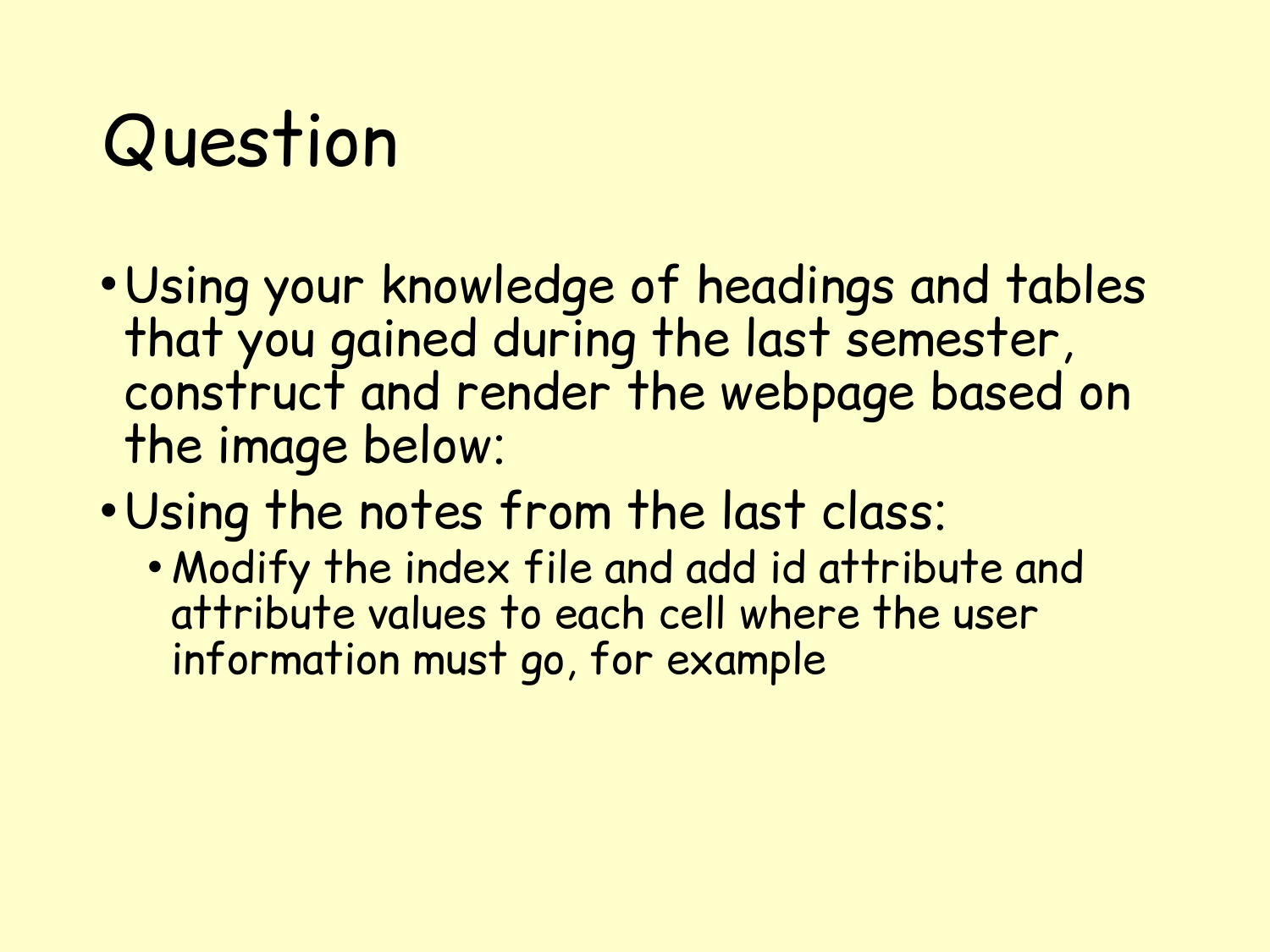

# Question
Using your knowledge of headings and tables that you gained during the last semester, construct and render the webpage based on the image below:
Using the notes from the last class:
Modify the index file and add id attribute and attribute values to each cell where the user information must go, for example